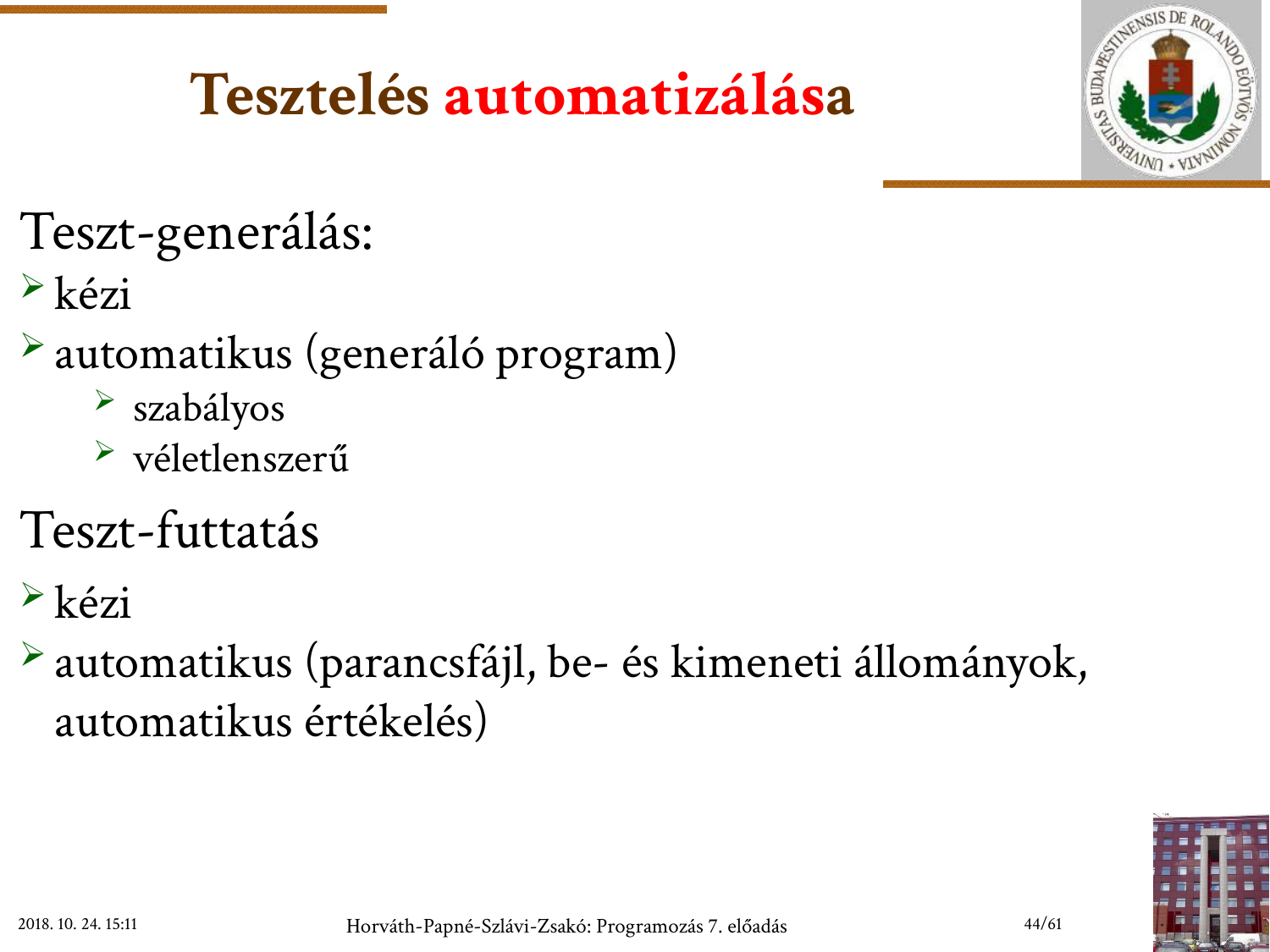

# Tesztelés automatizálása
Teszt-generálás:
kézi
automatikus (generáló program)
szabályos
véletlenszerű
Teszt-futtatás
kézi
automatikus (parancsfájl, be- és kimeneti állományok, automatikus értékelés)

2018. 10. 24. 15:11
Horváth-Papné-Szlávi-Zsakó: Programozás 7. előadás
44/61